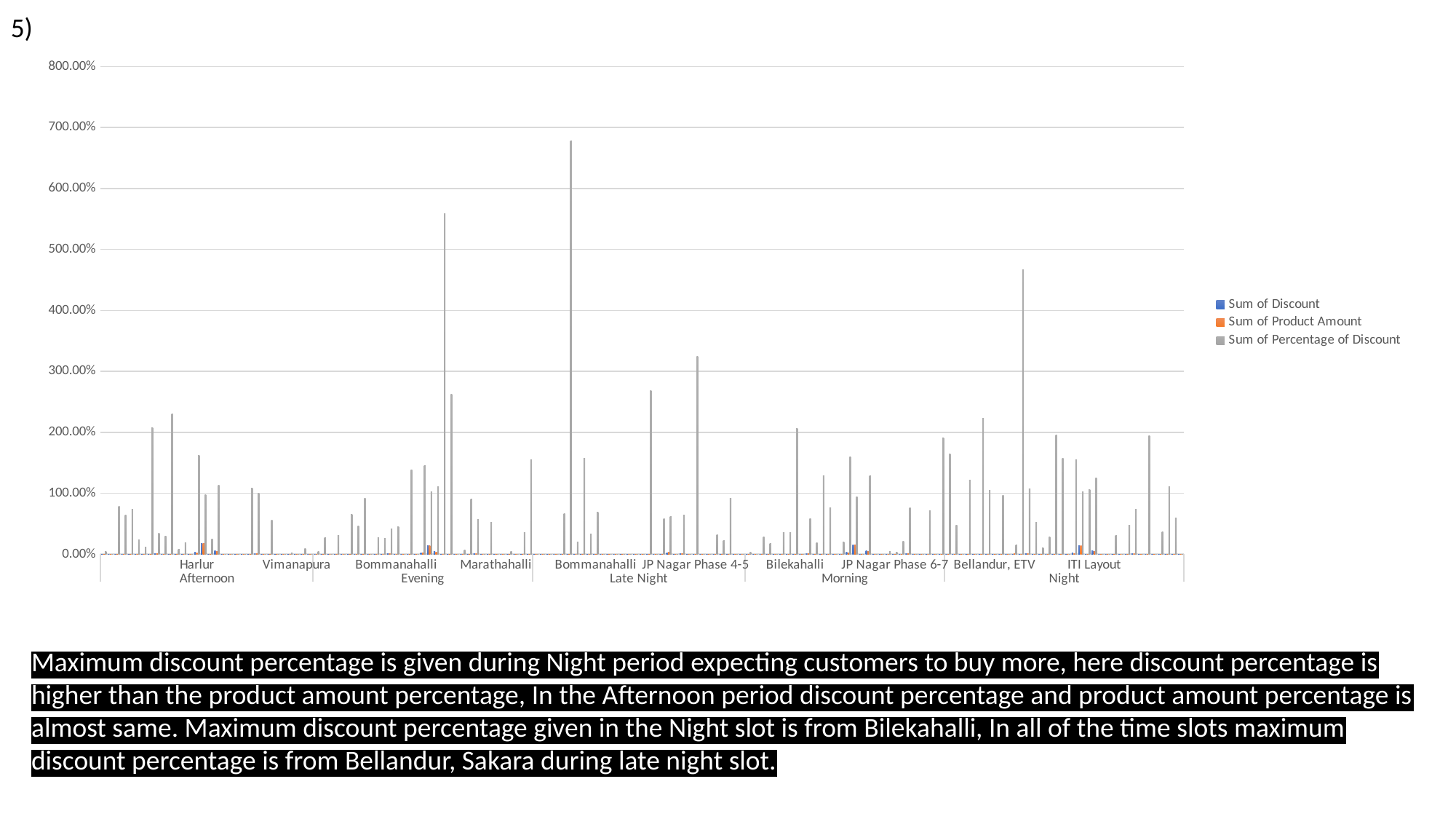

5)

### Chart

| Category | Sum of Discount | Sum of Product Amount | Sum of Percentage of Discount |
|---|---|---|---|
| Akshaya Nagar | 1.5681262655269002e-05 | 0.0003486636662353031 | 0.04497532772653795 |
| Arekere | 0.0 | 4.4597968056611686e-05 | 0.0 |
| Bellandur - Off Sarjapur Road | 0.0002724619386352989 | 0.00034641502919043196 | 0.7865188160918983 |
| Bellandur, APR | 0.0005429637194386892 | 0.000846361998833457 | 0.6415265810457671 |
| Bellandur, Green Glen | 0.0012799830642363323 | 0.0017470660595846343 | 0.7326472042738035 |
| Bellandur, Sakara | 9.800789159543126e-05 | 0.00041837141462630964 | 0.23426048761713839 |
| Bellandur, Sarjapur Road | 0.0003097049374415628 | 0.0027756925833329273 | 0.11157753538746823 |
| Bilekahalli | 0.00042339409169226305 | 0.0002036265768411122 | 2.079267344471608 |
| Bomannahali - MicoLayout | 0.0038517101397004486 | 0.011424325430748289 | 0.3371498967749699 |
| Bommanahalli | 0.0002254181506694919 | 0.0007576657598413162 | 0.29751661302036797 |
| BTM Stage 1 | 0.001423074585965662 | 0.0006175007173776795 | 2.3045715509594666 |
| BTM Stage 2 | 2.3521893982903503e-05 | 0.0002848273590170158 | 0.08258298663471542 |
| Devarachikanna Halli | 9.800789159543126e-06 | 5.371744051636702e-05 | 0.18245078442553406 |
| Domlur, EGL | 0.0 | 0.00011592973209113626 | 0.0 |
| Harlur | 0.030817601433267408 | 0.019046580391460226 | 1.6180123045649113 |
| HSR Layout | 0.1731446616081527 | 0.17766506276383226 | 0.9745566118326343 |
| Indiranagar | 3.332268314244663e-05 | 0.0001340437527303763 | 0.24859557020515452 |
| ITI Layout | 0.05617420314683738 | 0.049660024817457515 | 1.1311754948436892 |
| Jayanagar | 0.0 | 0.00013704193545687122 | 0.0 |
| JP Nagar Phase 4-5 | 0.0 | 0.00012842216011819835 | 0.0 |
| JP Nagar Phase 6-7 | 0.0 | 0.00014328814947040224 | 0.0 |
| Kadubeesanhali, Prestige | 0.0 | 0.00012529905311143283 | 0.0 |
| Koramangala, Ejipura | 0.0023600300296179847 | 0.002185175510493702 | 1.080018524042848 |
| Kudlu | 0.00702912598522433 | 0.007039483193249492 | 0.9985286976698668 |
| Kumaraswamy Layout | 0.0 | 0.0001399151939030955 | 0.0 |
| Manipal County | 0.0008095451845782622 | 0.0014604897606438298 | 0.5542970628026789 |
| Pattandur | 0.0 | 8.095093361536239e-05 | 0.0 |
| Richmond Town | 0.0 | 0.00027870606928375537 | 0.0 |
| Sarjapur Road | 9.800789159543126e-06 | 0.00048220772184459697 | 0.020324828316834104 |
| Vimanapura | 0.0 | 5.846456316665062e-05 | 0.0 |
| Viveka Nagar | 9.800789159543126e-06 | 0.00010743488103273403 | 0.09122539221276703 |
| Yemalur | 0.0 | 3.33547828322558e-05 | 0.0 |
| Akshaya Nagar | 9.800789159543126e-06 | 0.0002458509835725821 | 0.0398647547271238 |
| Arekere | 9.800789159543126e-06 | 3.685266267983319e-05 | 0.2659452111965412 |
| Banashankari Stage 2 | 0.0 | 6.246214013531049e-05 | 0.0 |
| Bannerghatta | 4.3123472301989755e-05 | 0.00014091458814526045 | 0.3060256065009844 |
| Basavanagudi | 0.0 | 0.0002066247595676071 | 0.0 |
| Bellandur - Off Sarjapur Road | 0.00034498777841591804 | 0.0005264309170603967 | 0.6553334297733469 |
| Bellandur, APR | 0.00039791203987745095 | 0.000856605789815648 | 0.46452177256832045 |
| Bellandur, Green Glen | 0.0012799830642363323 | 0.0014002762575533905 | 0.9140932421954806 |
| Bellandur, Sakara | 0.0 | 4.497274089742355e-05 | 0.0 |
| Bellandur, Sarjapur Road | 0.0003881112507179078 | 0.0014245115679258908 | 0.27245215795825606 |
| Bilekahalli | 0.00011172899641879165 | 0.00042973952413093614 | 0.259992367806386 |
| Bomannahali - MicoLayout | 0.0030049219563159225 | 0.007161784063634429 | 0.4195772910236278 |
| Bommanahalli | 0.00027442209646720756 | 0.0006120040490457721 | 0.4483991517622841 |
| BTM Stage 1 | 0.0 | 0.00015053375772609826 | 0.0 |
| BTM Stage 2 | 0.0005527645085982323 | 0.000399133075464634 | 1.3849128087286549 |
| Devarachikanna Halli | 0.0 | 0.0002613415943261391 | 0.0 |
| Harlur | 0.023719869923926273 | 0.016358334804316733 | 1.4500173891579073 |
| HSR Layout | 0.14583182237833792 | 0.14231586379705602 | 1.0247053173657135 |
| ITI Layout | 0.04017539492279918 | 0.036136097008200904 | 1.1117801381173398 |
| Jayanagar | 0.0001940556253589539 | 3.472894991523263e-05 | 5.587719347478406 |
| JP Nagar Phase 1-3 | 0.0001940556253589539 | 7.408009820047823e-05 | 2.619537906575037 |
| JP Nagar Phase 4-5 | 0.0 | 0.0003169328990465654 | 0.0 |
| JP Nagar Phase 8-9 | 9.800789159543126e-06 | 0.00015065868200636888 | 0.06505293308704779 |
| Koramangala, Ejipura | 0.001470118373931469 | 0.001632760343137016 | 0.9003883393608987 |
| Kudlu | 0.0030715673226008157 | 0.005348882908347178 | 0.5742446367273237 |
| Kumaraswamy Layout | 0.0 | 4.122501248930492e-05 | 0.0 |
| Manipal County | 0.0005253222989515116 | 0.0010073893961022875 | 0.5214689582638528 |
| Marathahalli | 0.0 | 6.183751873395738e-05 | 0.0 |
| Sarjapur Road | 0.0 | 0.00019050952741269699 | 0.0 |
| Viveka Nagar | 3.9203156638172506e-06 | 8.257494925888046e-05 | 0.04747584708198466 |
| Whitefield | 0.0 | 0.0 | None |
| Wilson Garden, Shantinagar | 1.960157831908625e-05 | 5.559130472042633e-05 | 0.3526015159684478 |
| Yemalur | 0.00020385641451849704 | 0.0001315452671249639 | 1.5497054282070053 |
| Akshaya Nagar | 0.0 | 0.00020525059248463026 | 0.0 |
| Arekere | 0.0 | 0.00014990913632474516 | 0.0 |
| Bellandur - Off Sarjapur Road | 0.0 | 2.311099185006488e-05 | 0.0 |
| Bellandur, Ecospace | 0.0 | 8.245002497860984e-05 | 0.0 |
| Bellandur, Green Glen | 0.00036850967239882156 | 0.0005562878200450752 | 0.6624442583858151 |
| Bellandur, Sakara | 0.0001940556253589539 | 2.8607660181972202e-05 | 6.783344884711777 |
| Bellandur, Sarjapur Road | 0.00013721104823360378 | 0.0007019495308406192 | 0.19547138676663375 |
| Bilekahalli | 0.0001470118373931469 | 9.369321020296572e-05 | 1.569076746059593 |
| Bomannahali - MicoLayout | 0.0002920635169543852 | 0.0008818404944303135 | 0.33119766987233223 |
| Bommanahalli | 6.860552411680189e-05 | 9.869018141379057e-05 | 0.695160583697288 |
| Brookefield | 0.0 | 7.233115827668955e-05 | 0.0 |
| BTM Stage 1 | 0.0 | 0.00024160355804338097 | 0.0 |
| BTM Stage 2 | 0.0 | 0.0001614021701096423 | 0.0 |
| Challagatta | 0.0 | 3.722743552064505e-05 | 0.0 |
| CV Raman Nagar | 0.0 | 0.00014166413382688418 | 0.0 |
| Devarachikanna Halli | 0.0 | 2.061250624465246e-05 | 0.0 |
| Doddanekundi | 0.0 | 3.497879847577387e-05 | 0.0 |
| Domlur, EGL | 0.0001862149940313194 | 6.945789983046526e-05 | 2.680976454598225 |
| Frazer Town | 0.0 | 0.00012992125148144582 | 0.0 |
| Harlur | 0.0014250347437975706 | 0.002457760290044197 | 0.5798103051668823 |
| HSR Layout | 0.01793544416196392 | 0.028864254653648058 | 0.6213721565714194 |
| Indiranagar | 0.0 | 6.983267267127712e-05 | 0.0 |
| ITI Layout | 0.008318909838620206 | 0.01289131125396619 | 0.6453113787056207 |
| JP Nagar Phase 1-3 | 0.0 | 4.222440673146989e-05 | 0.0 |
| JP Nagar Phase 4-5 | 0.0001940556253589539 | 5.983873024962744e-05 | 3.2429769908121022 |
| JP Nagar Phase 6-7 | 0.0 | 8.744699618943468e-06 | 0.0 |
| Kadubeesanhali, Prestige | 0.0 | 0.0003135599434792586 | 0.0 |
| Koramangala, Ejipura | 0.00043711519651562345 | 0.001357552153700838 | 0.32198777433632947 |
| Kudlu | 0.00040183235554126816 | 0.0017821697823406787 | 0.22547366671962465 |
| Manipal County | 0.00027442209646720756 | 0.0002985690298467841 | 0.9191244537587573 |
| Sarjapur Road | 0.0 | 8.245002497860984e-05 | 0.0 |
| Viveka Nagar | 0.0 | 0.0 | None |
| Akshaya Nagar | 9.800789159543126e-06 | 0.0003546600316882929 | 0.02763432099435704 |
| Bannerghatta | 0.0 | 0.0002873258446224282 | 0.0 |
| Bellandur - Off Sarjapur Road | 0.0001332907325697865 | 0.00047146423374132355 | 0.28271653082154824 |
| Bellandur, APR | 0.00010584852292306576 | 0.0006166262474157851 | 0.17165750463374801 |
| Bellandur, ETV | 0.0 | 0.0 | None |
| Bellandur, Green Glen | 0.000523362141119603 | 0.0014984667418460986 | 0.3492651031245613 |
| Bellandur, Sarjapur Road | 0.00027442209646720756 | 0.0007659107623391772 | 0.35829513040016797 |
| Bilekahalli | 0.00022737830850140054 | 0.0001101832151986877 | 2.0636383508266753 |
| Binnipet | 0.0 | 9.744093861108436e-06 | 0.0 |
| Bomannahali - MicoLayout | 0.004400554332634863 | 0.007526438037744373 | 0.5846795403837116 |
| Bommanahalli | 0.00010976883858688301 | 0.0005714036579578203 | 0.19210384298062352 |
| BTM Stage 1 | 7.8406313276345e-05 | 6.083812449179241e-05 | 1.2887694012809796 |
| BTM Stage 2 | 0.0002567806759800299 | 0.00033567154108715854 | 0.7649760094298722 |
| Cox Town | 0.0 | 0.0 | None |
| Domlur, EGL | 5.6844577125350134e-05 | 0.0002769571293599667 | 0.20524684544757868 |
| Harlur | 0.02897309291344139 | 0.01815624504597151 | 1.595764588993026 |
| HSR Layout | 0.14834474471884476 | 0.1573325118312663 | 0.9428740632955726 |
| Indiranagar | 0.0 | 4.9220166426624665e-05 | 0.0 |
| ITI Layout | 0.052281329692666856 | 0.04058927282700773 | 1.2880578057037608 |
| Jayanagar | 0.0 | 5.046940922933087e-05 | 0.0 |
| JP Nagar Phase 1-3 | 0.0 | 3.710251124037443e-05 | 0.0 |
| JP Nagar Phase 4-5 | 5.880473495725876e-06 | 0.00014078966386498983 | 0.041767792707886234 |
| JP Nagar Phase 6-7 | 9.800789159543126e-06 | 0.0003079383508670807 | 0.03182711452453535 |
| Koramangala, Ejipura | 0.00023325878199712642 | 0.0011305647364491197 | 0.20632058870838846 |
| Kudlu | 0.0063215090079053165 | 0.00826424083702266 | 0.7649231348130403 |
| Kumaraswamy Layout | 0.0 | 0.0001399151939030955 | 0.0 |
| Mahadevapura | 0.0 | 8.432388918266916e-05 | 0.0 |
| Manipal County | 0.0008899116556865159 | 0.0012399984059661838 | 0.7176716126446254 |
| Marathahalli | 0.0 | 0.0 | None |
| Yemalur | 0.0001940556253589539 | 0.00010156343986001484 | 1.9106838605153713 |
| Akshaya Nagar | 0.0002724619386352989 | 0.0001656495956388434 | 1.6448089570307949 |
| Arekere | 2.7442209646720752e-05 | 5.7215320363944405e-05 | 0.47963044639376196 |
| Banashankari Stage 2 | 0.0 | 2.4984856054124194e-05 | 0.0 |
| Bannerghatta | 0.0001940556253589539 | 0.00016027785158720671 | 1.2107451119243935 |
| Basavanagudi | 0.0 | 4.9345090706895285e-05 | 0.0 |
| Bellandur - Off Sarjapur Road | 0.001783743627036849 | 0.0007991406208911623 | 2.2320772845306074 |
| Bellandur, APR | 4.116331447008113e-05 | 3.9351148285245604e-05 | 1.0460511640397285 |
| Bellandur, ETV | 0.0 | 5.2468197713660805e-05 | 0.0 |
| Bellandur, Green Glen | 0.0014191542703018447 | 0.0014741065071933275 | 0.962721664531479 |
| Bellandur, Sakara | 0.0 | 0.0001036871526246154 | 0.0 |
| Bellandur, Sarjapur Road | 0.0005998082965640393 | 0.0038512906364629737 | 0.1557421532629133 |
| Bilekahalli | 0.00015093215305696415 | 3.235538859009083e-05 | 4.664822758555546 |
| Bomannahali - MicoLayout | 0.006882114147831183 | 0.006431101948331568 | 1.070129847594256 |
| Bommanahalli | 0.00019601578319086252 | 0.0003755223864934866 | 0.5219816187822997 |
| BTM Stage 1 | 4.704378796580701e-05 | 0.0004438559678015163 | 0.10598885985204118 |
| BTM Stage 2 | 5.4884419293441505e-05 | 0.0001900098302916145 | 0.2888504200504181 |
| Devarachikanna Halli | 0.0006311708218745773 | 0.00032380373446144956 | 1.9492388589166239 |
| Doddanekundi | 2.7442209646720752e-05 | 1.7489399237886936e-05 | 1.569076746059593 |
| Domlur, EGL | 0.0 | 0.0 | None |
| Harlur | 0.017860958164351393 | 0.011501778484516072 | 1.5528866416959932 |
| HSR Layout | 0.13816564509774326 | 0.13508174857514488 | 1.0228298534415465 |
| Indiranagar | 0.00013721104823360378 | 0.0001292966300800927 | 1.0612113258374056 |
| ITI Layout | 0.05112875688750458 | 0.04087447495886556 | 1.2508725051259626 |
| JP Nagar Phase 1-3 | 0.0 | 4.122501248930492e-05 | 0.0 |
| JP Nagar Phase 4-5 | 0.0 | 5.971380596935682e-05 | 0.0 |
| Kadubeesanhali, Prestige | 1.960157831908625e-05 | 6.458585289991104e-05 | 0.30349646925717466 |
| Kadubeesanhali, PTP | 0.0 | 7.98266150929268e-05 | 0.0 |
| Koramangala, Ejipura | 0.0009506765484756833 | 0.002013904322242681 | 0.4720564616580253 |
| Kudlu | 0.0036282521468628654 | 0.004933759525007905 | 0.735392985505724 |
| Kumaraswamy Layout | 0.0 | 7.495456816237258e-06 | 0.0 |
| Manipal County | 0.0009389156014842315 | 0.0004818329490037851 | 1.9486330343856495 |
| Marathahalli | 0.0 | 4.497274089742355e-05 | 0.0 |
| Sarjapur Road | 0.0002234579928375833 | 0.000607132002115218 | 0.36805503919916377 |
| Victoria Layout | 6.860552411680189e-05 | 6.183751873395738e-05 | 1.1094482042845606 |
| Wilson Garden, Shantinagar | 3.92031566381725e-05 | 6.558524714207601e-05 | 0.5977435223084164 |
| Yemalur | 0.0 | 0.00010031419705730864 | 0.0 |
Maximum discount percentage is given during Night period expecting customers to buy more, here discount percentage is higher than the product amount percentage, In the Afternoon period discount percentage and product amount percentage is almost same. Maximum discount percentage given in the Night slot is from Bilekahalli, In all of the time slots maximum discount percentage is from Bellandur, Sakara during late night slot.